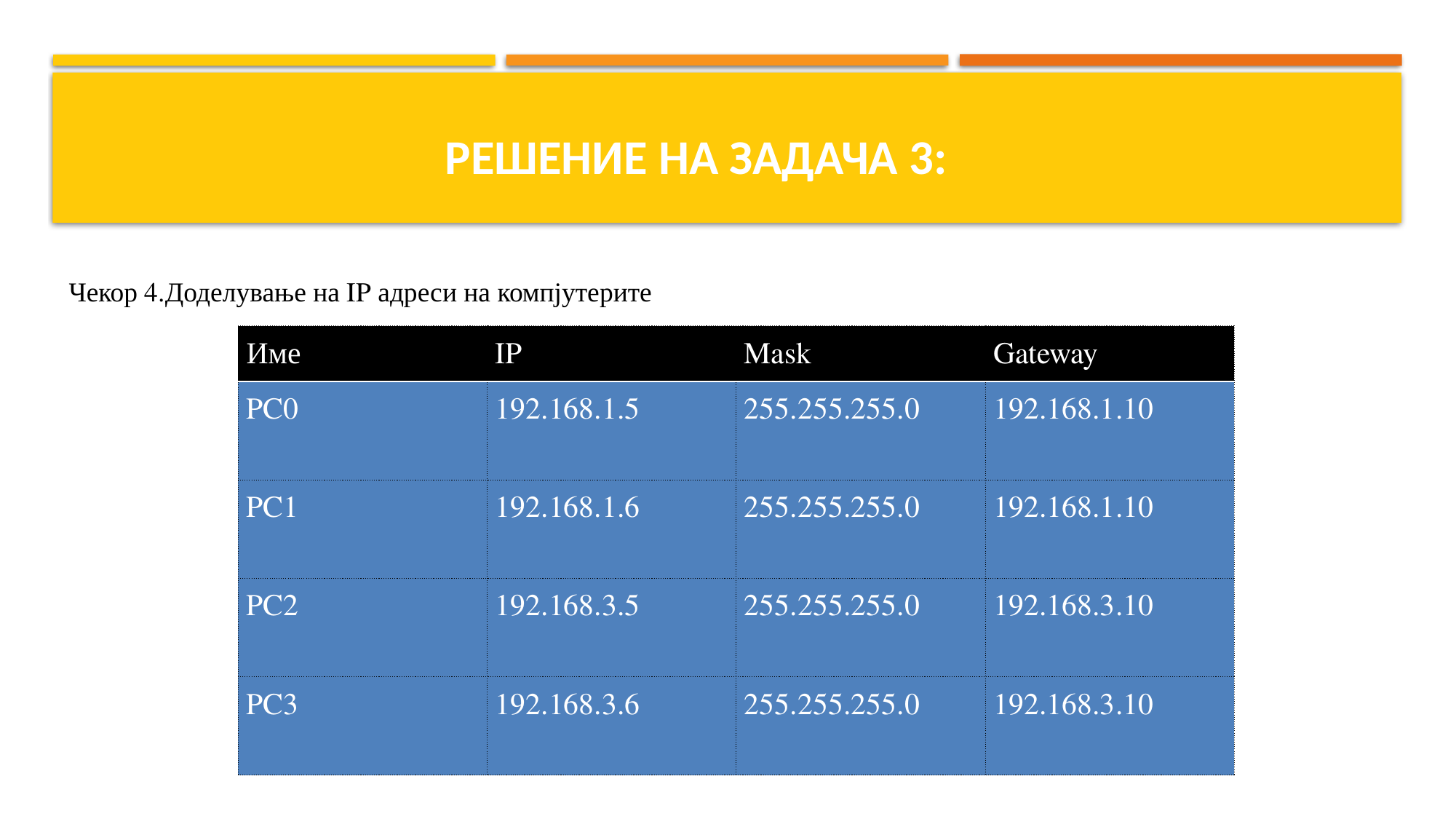

# Решение на Задача 3:
Чекор 4.Доделување на IP адреси на компјутерите

| Име | IP | Mask | Gateway |
| --- | --- | --- | --- |
| PC0 | 192.168.1.5 | 255.255.255.0 | 192.168.1.10 |
| PC1 | 192.168.1.6 | 255.255.255.0 | 192.168.1.10 |
| PC2 | 192.168.3.5 | 255.255.255.0 | 192.168.3.10 |
| PC3 | 192.168.3.6 | 255.255.255.0 | 192.168.3.10 |